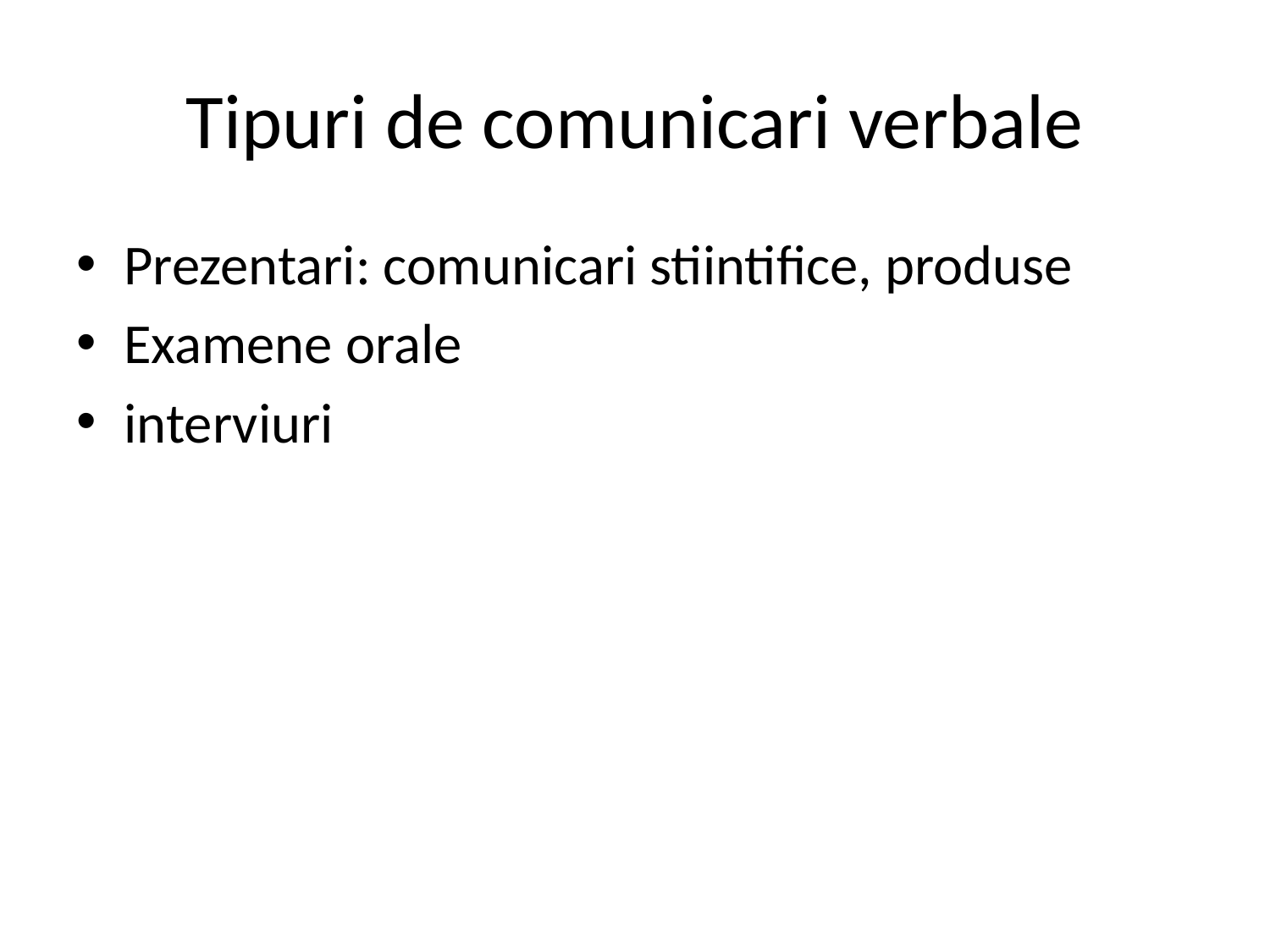

# Tipuri de comunicari verbale
Prezentari: comunicari stiintifice, produse
Examene orale
interviuri